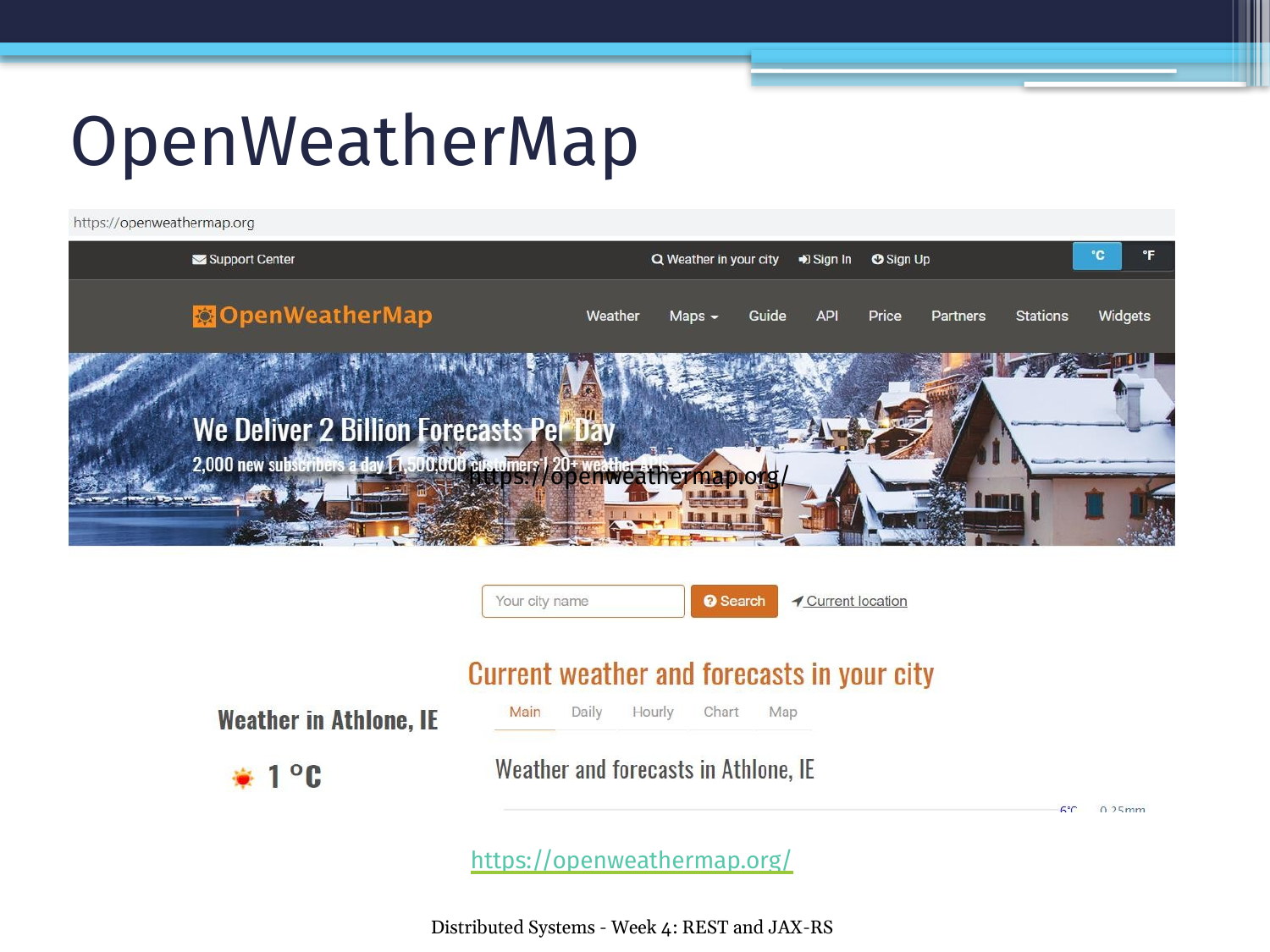

# OpenWeatherMap

https://openweathermap.org/
https://openweathermap.org/
Distributed Systems - Week 4: REST and JAX-RS